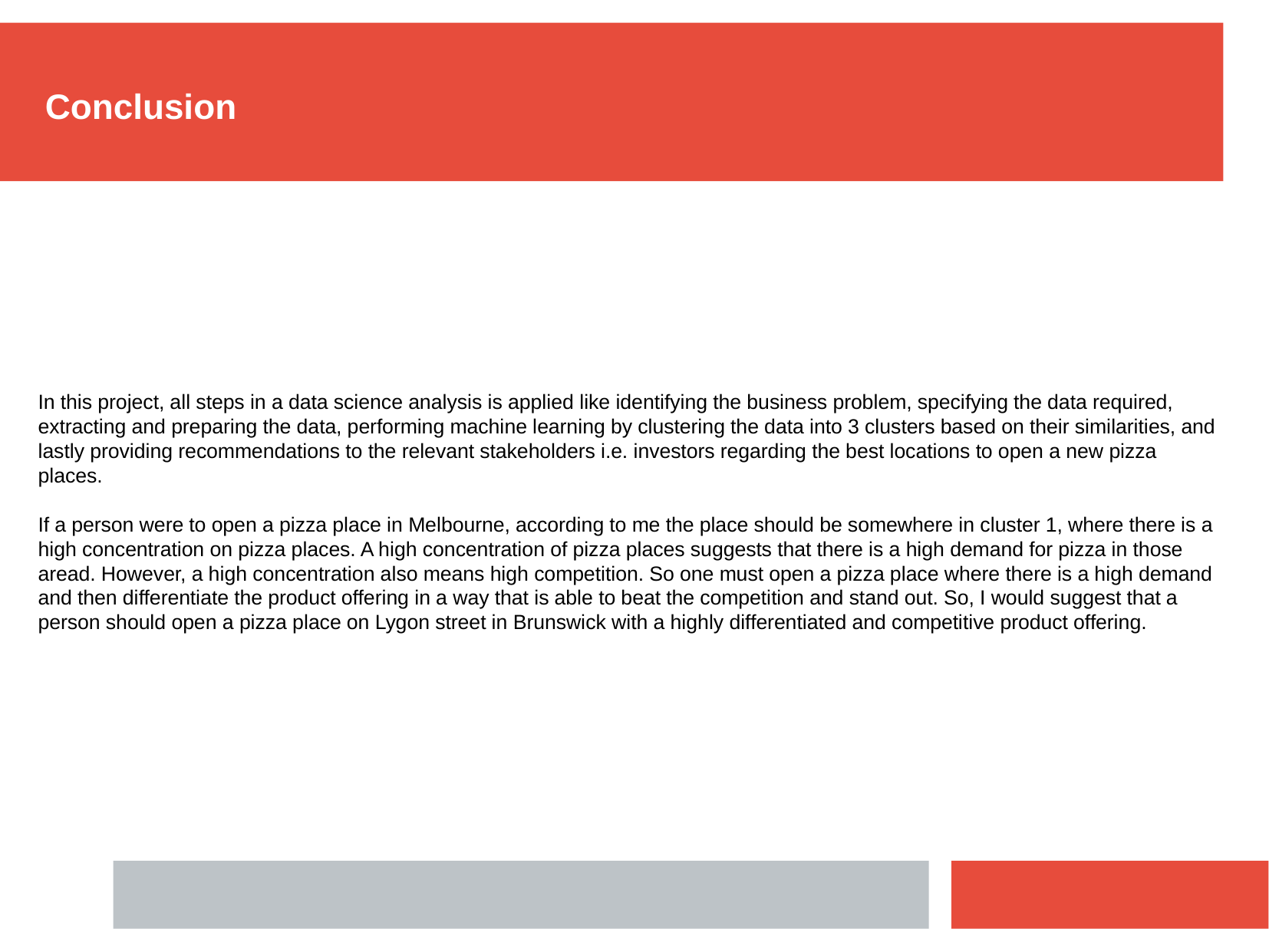

Conclusion

In this project, all steps in a data science analysis is applied like identifying the business problem, specifying the data required, extracting and preparing the data, performing machine learning by clustering the data into 3 clusters based on their similarities, and lastly providing recommendations to the relevant stakeholders i.e. investors regarding the best locations to open a new pizza places.

If a person were to open a pizza place in Melbourne, according to me the place should be somewhere in cluster 1, where there is a high concentration on pizza places. A high concentration of pizza places suggests that there is a high demand for pizza in those aread. However, a high concentration also means high competition. So one must open a pizza place where there is a high demand and then differentiate the product offering in a way that is able to beat the competition and stand out. So, I would suggest that a person should open a pizza place on Lygon street in Brunswick with a highly differentiated and competitive product offering.